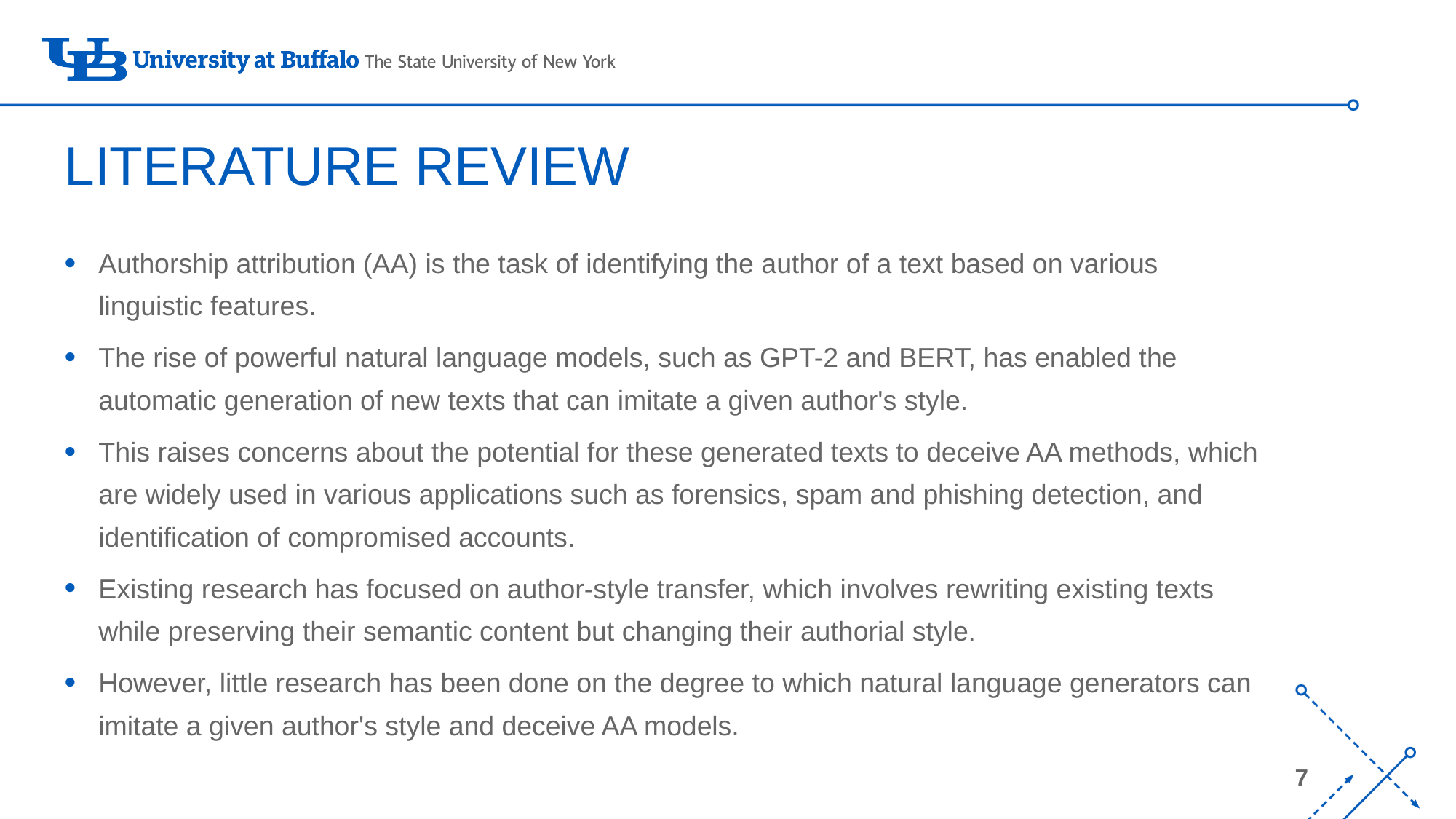

# LITERATURE REVIEW
Authorship attribution (AA) is the task of identifying the author of a text based on various linguistic features.
The rise of powerful natural language models, such as GPT-2 and BERT, has enabled the automatic generation of new texts that can imitate a given author's style.
This raises concerns about the potential for these generated texts to deceive AA methods, which are widely used in various applications such as forensics, spam and phishing detection, and identification of compromised accounts.
Existing research has focused on author-style transfer, which involves rewriting existing texts while preserving their semantic content but changing their authorial style.
However, little research has been done on the degree to which natural language generators can imitate a given author's style and deceive AA models.